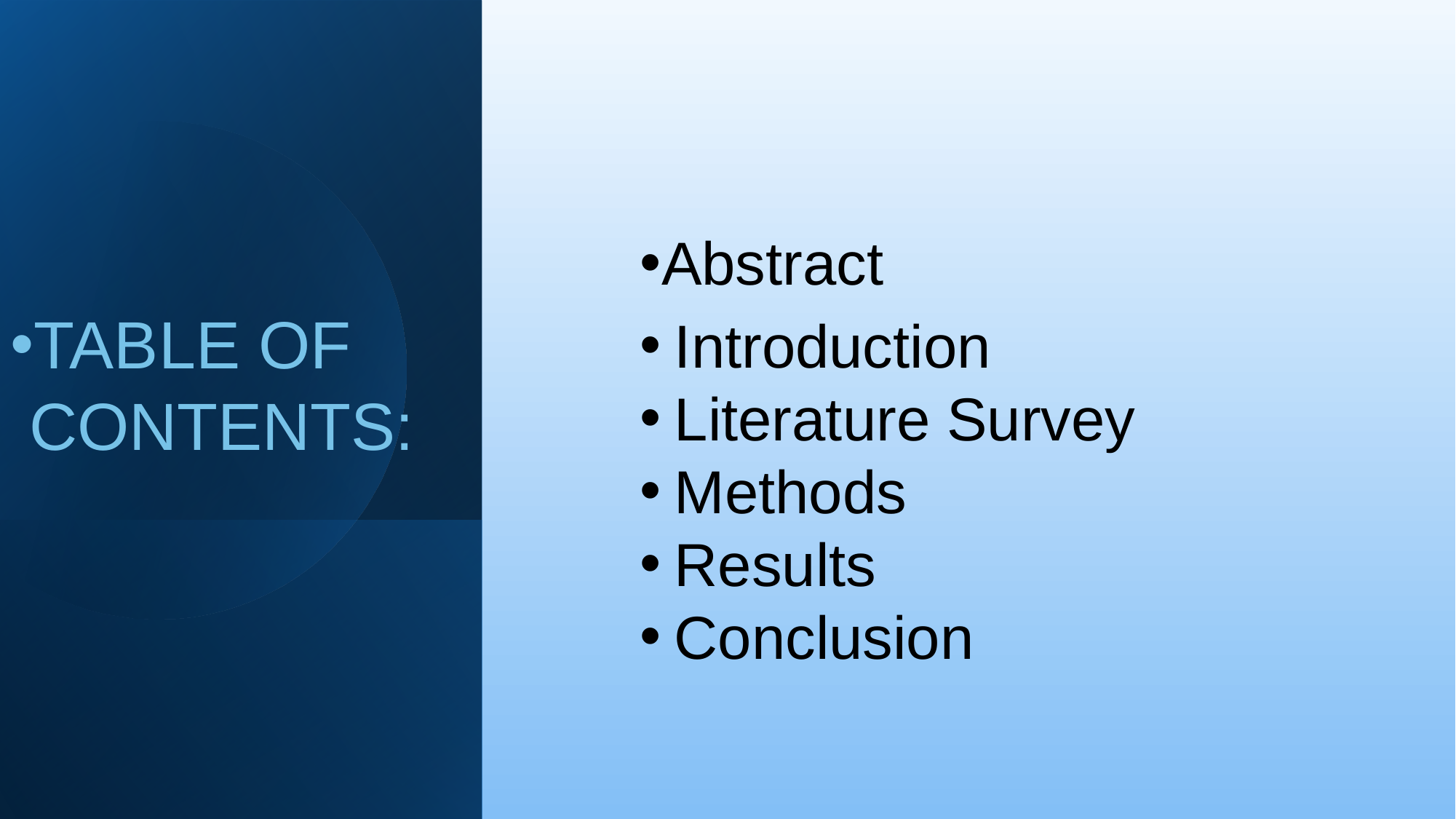

Abstract
Introduction
Literature Survey
Methods
Results
Conclusion
TABLE OF
 CONTENTS: